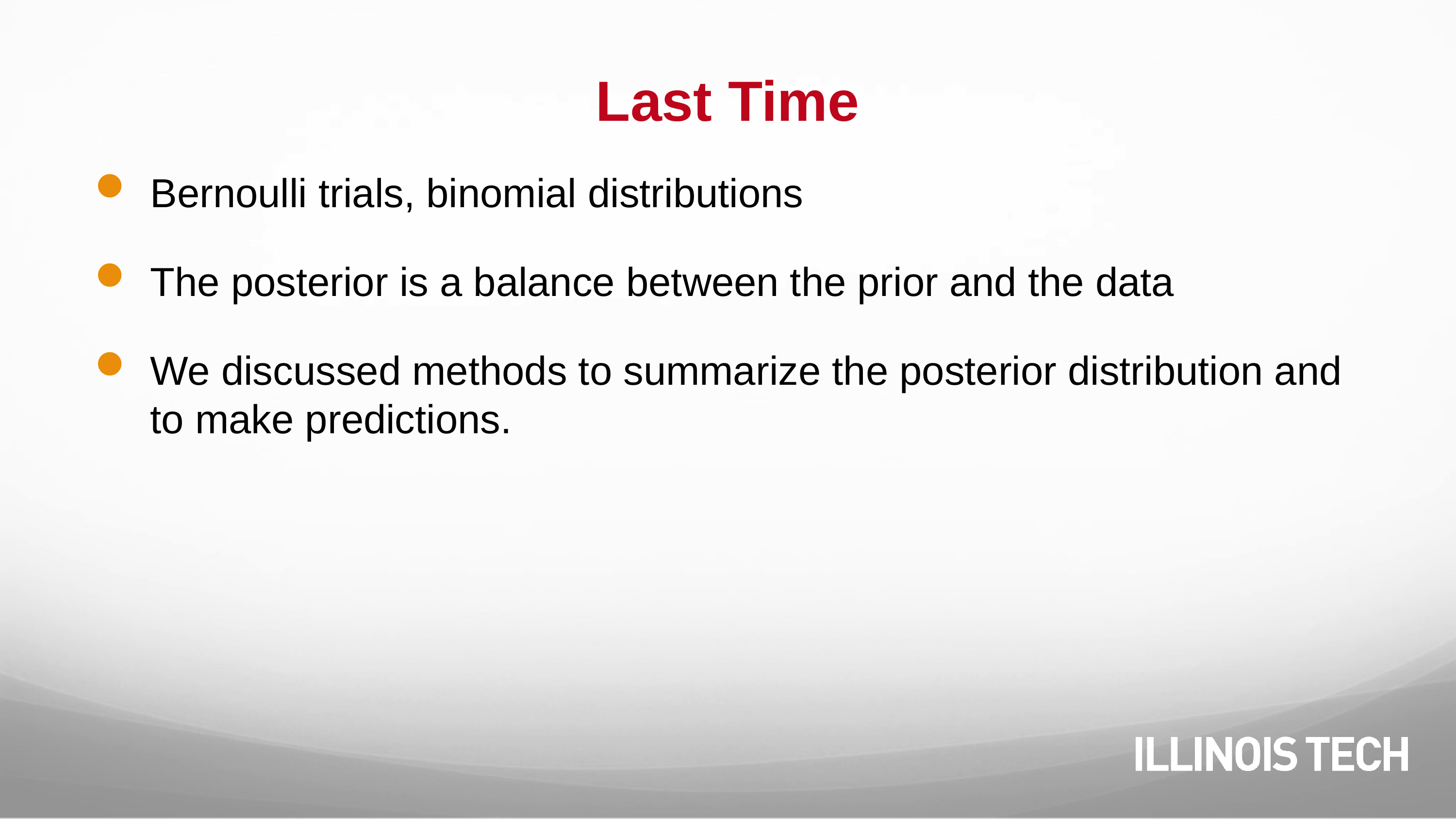

# Last Time
Bernoulli trials, binomial distributions
The posterior is a balance between the prior and the data
We discussed methods to summarize the posterior distribution and to make predictions.